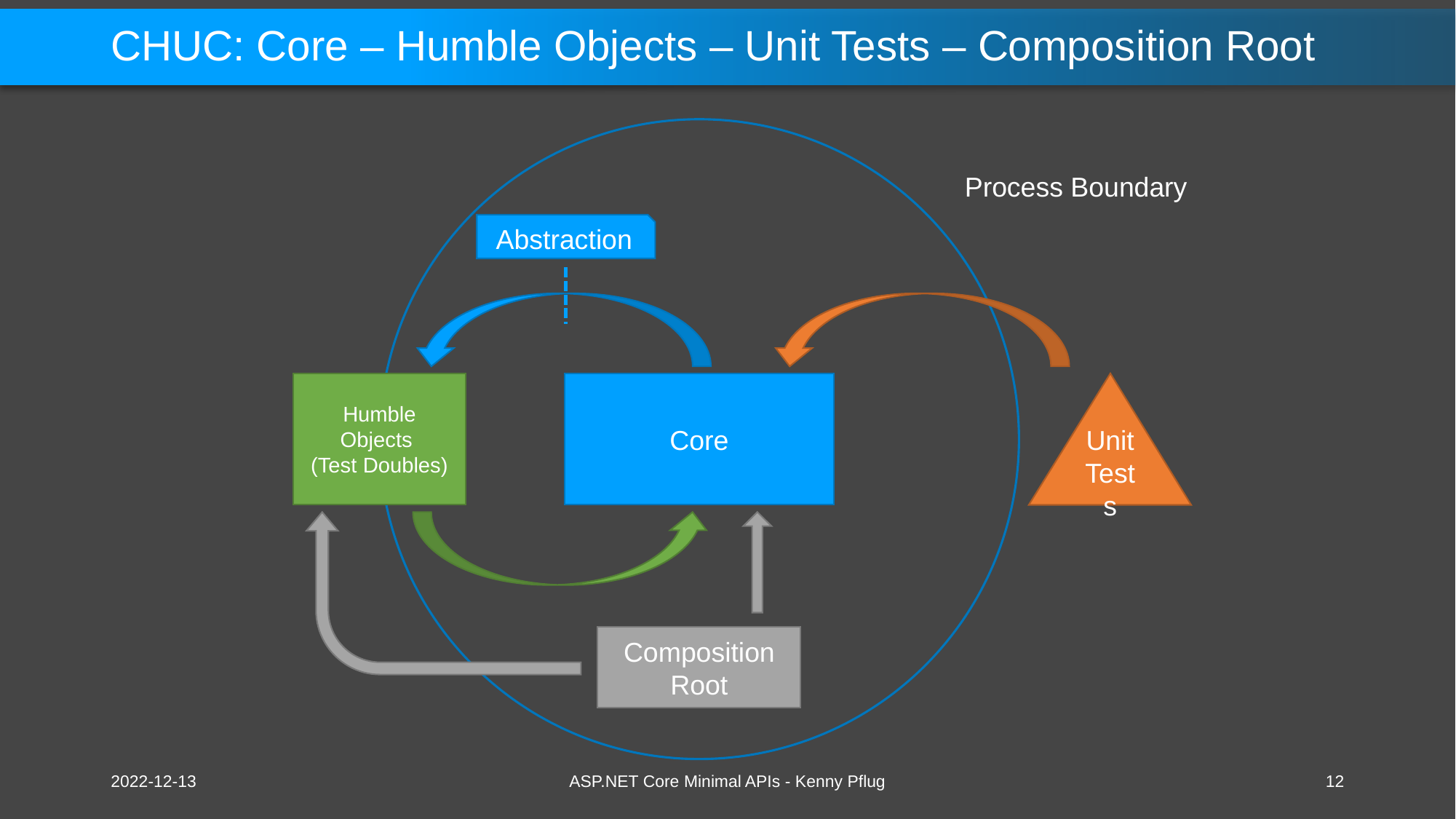

# CHUC: Core – Humble Objects – Unit Tests – Composition Root

Process Boundary

Abstraction
Unit Tests
Humble Objects
(Test Doubles)
Core

Composition Root
2022-12-13
ASP.NET Core Minimal APIs - Kenny Pflug
12